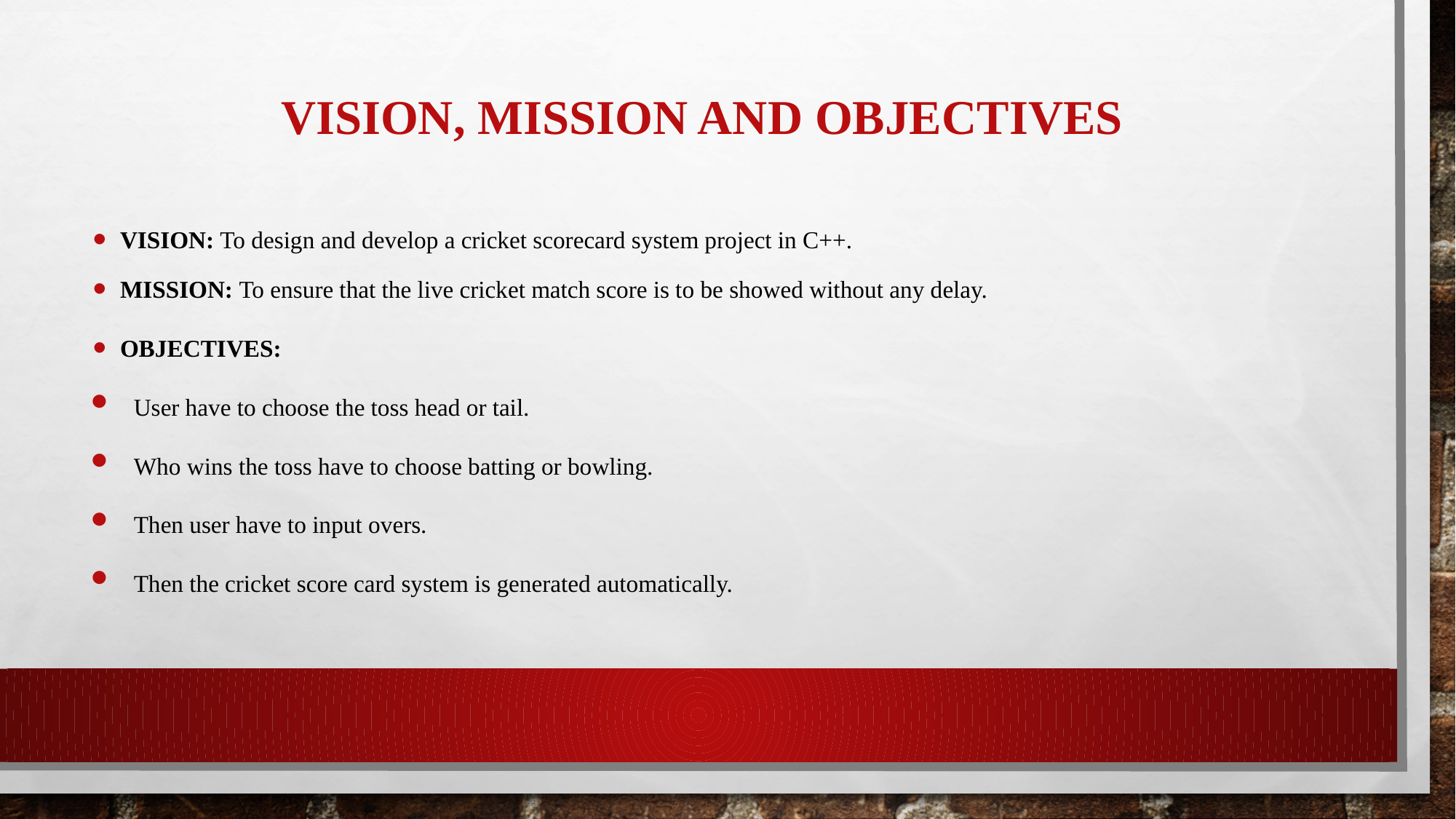

# VISION, MISSION AND OBJECTIVES
VISION: To design and develop a cricket scorecard system project in C++.
MISSION: To ensure that the live cricket match score is to be showed without any delay.
OBJECTIVES:
User have to choose the toss head or tail.
Who wins the toss have to choose batting or bowling.
Then user have to input overs.
Then the cricket score card system is generated automatically.